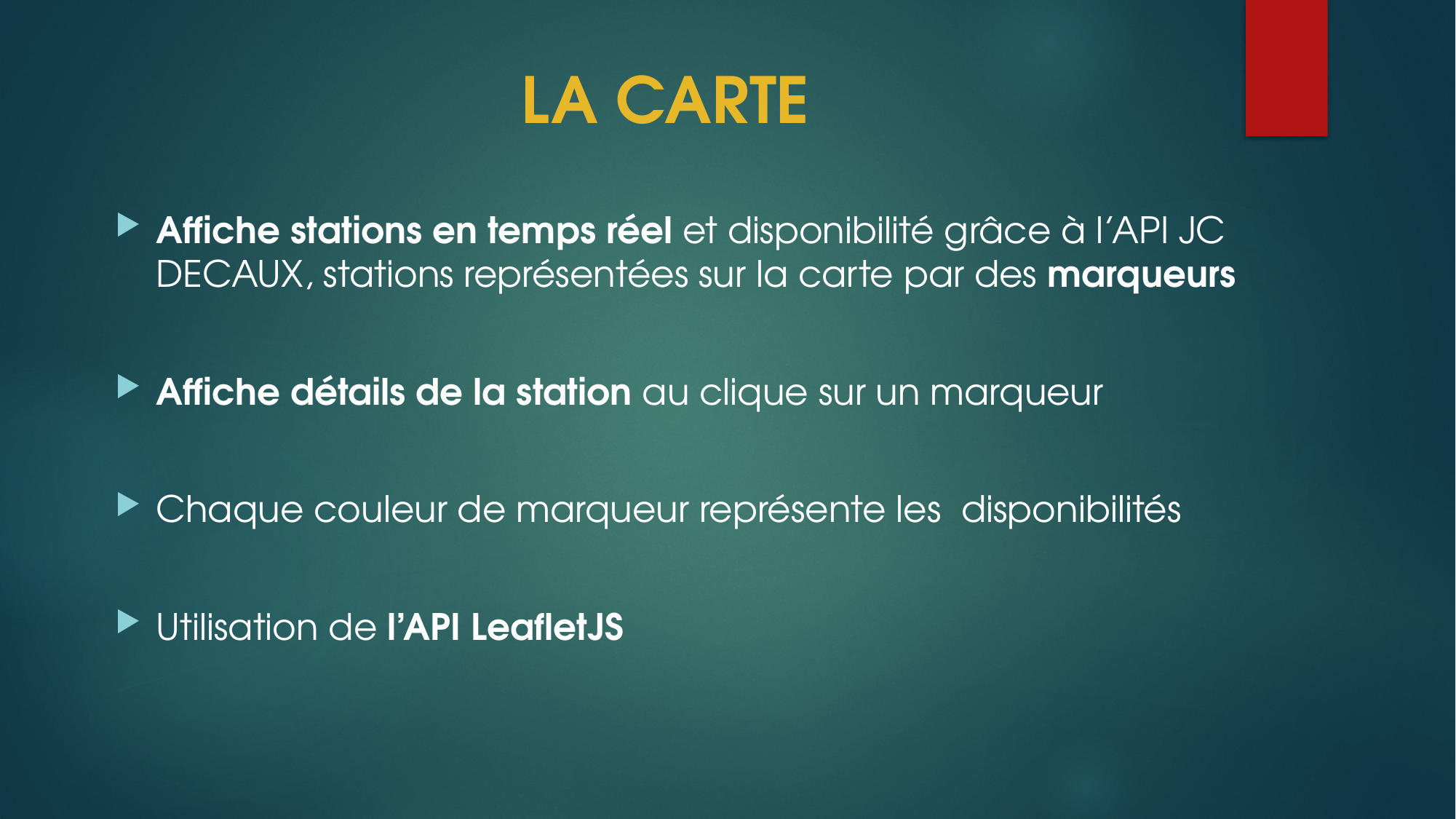

# LA CARTE
Affiche stations en temps réel et disponibilité grâce à l’API JC DECAUX, stations représentées sur la carte par des marqueurs

Affiche détails de la station au clique sur un marqueur

Chaque couleur de marqueur représente les  disponibilités

Utilisation de l’API LeafletJS